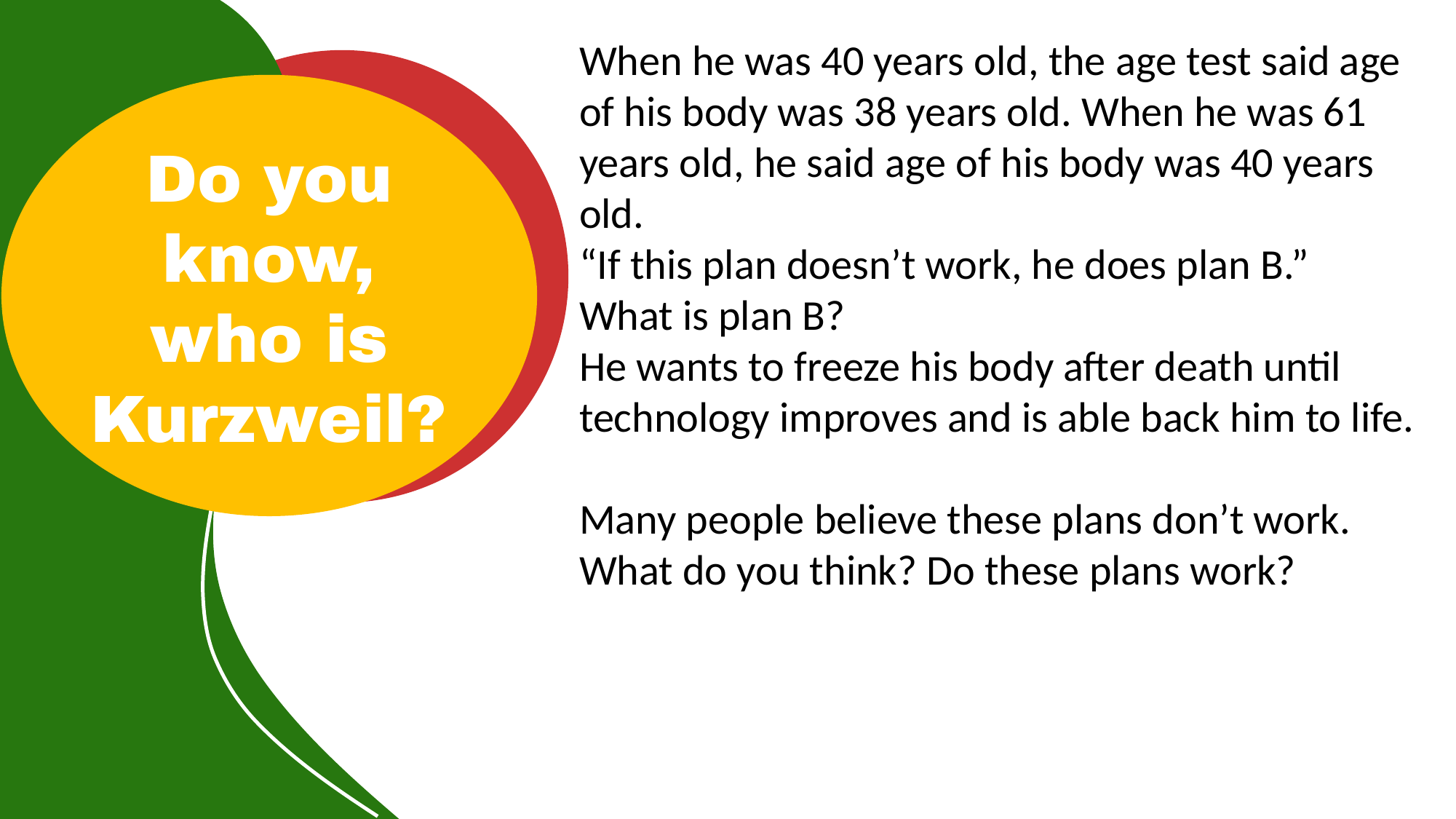

When he was 40 years old, the age test said age of his body was 38 years old. When he was 61 years old, he said age of his body was 40 years old.
“If this plan doesn’t work, he does plan B.”
What is plan B?
He wants to freeze his body after death until technology improves and is able back him to life.

Many people believe these plans don’t work.
What do you think? Do these plans work?

Do you know, who is Kurzweil?